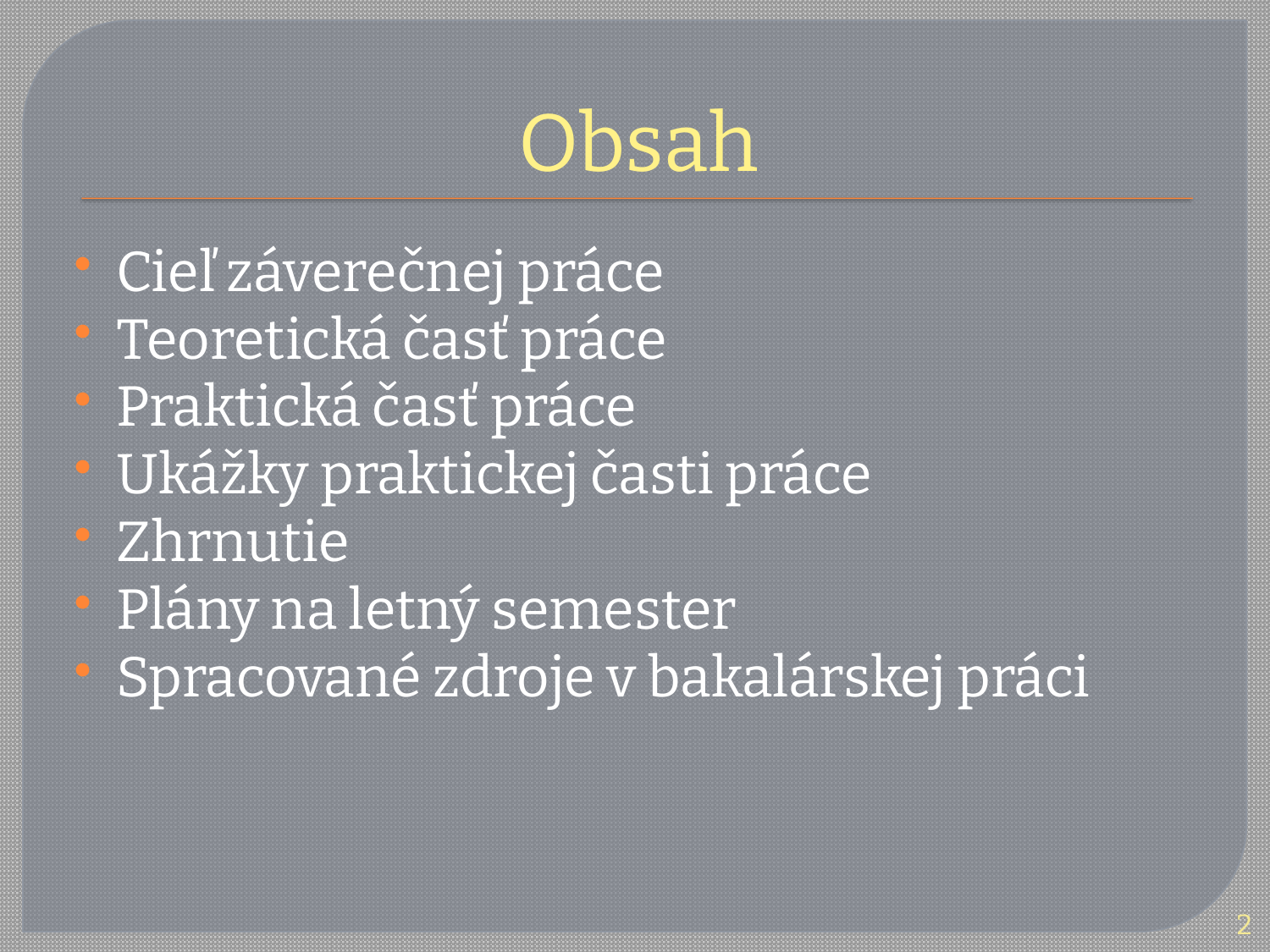

# Obsah
Cieľ záverečnej práce
Teoretická časť práce
Praktická časť práce
Ukážky praktickej časti práce
Zhrnutie
Plány na letný semester
Spracované zdroje v bakalárskej práci
2